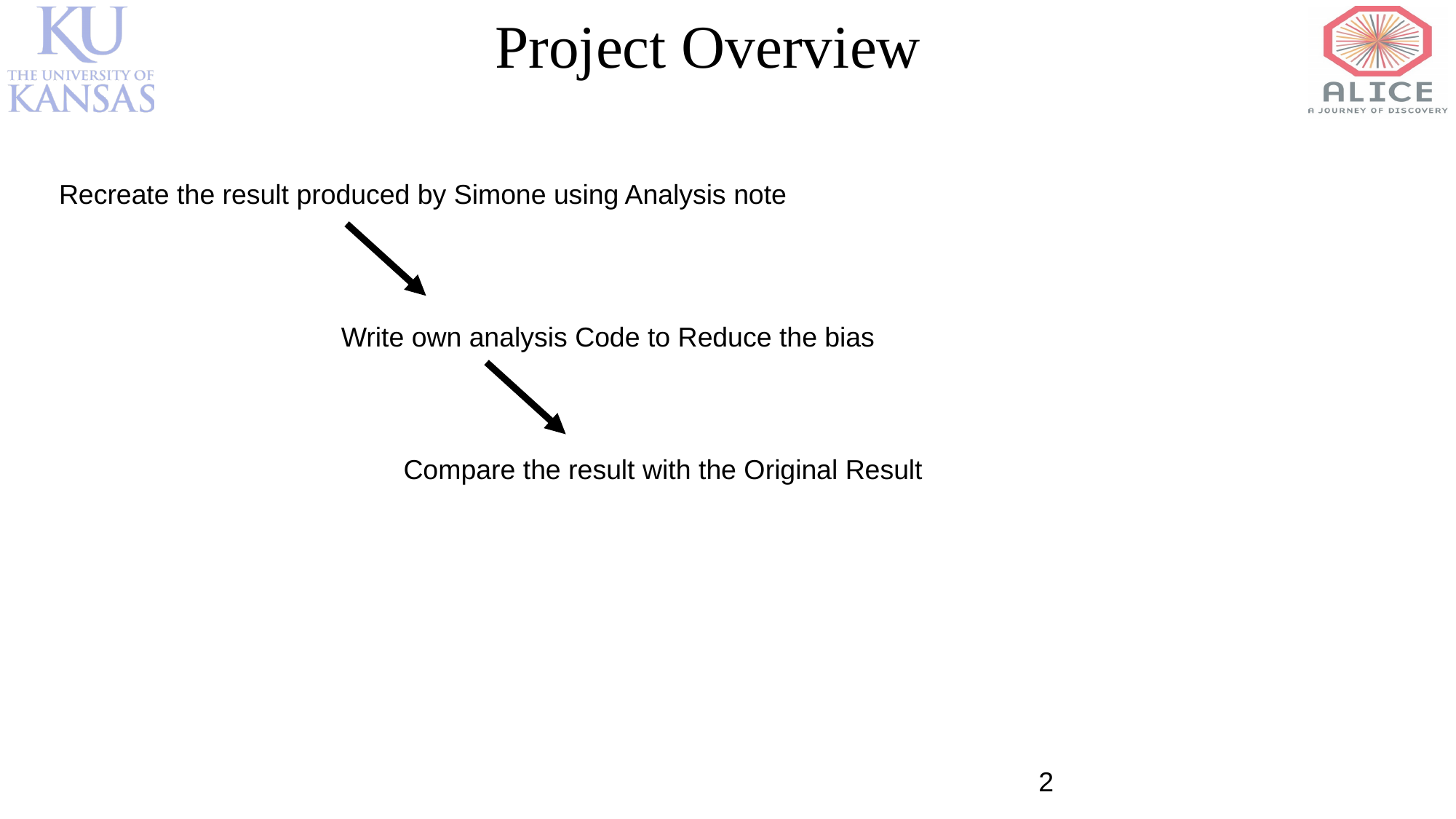

# Project Overview
Recreate the result produced by Simone using Analysis note
Write own analysis Code to Reduce the bias
Compare the result with the Original Result

2